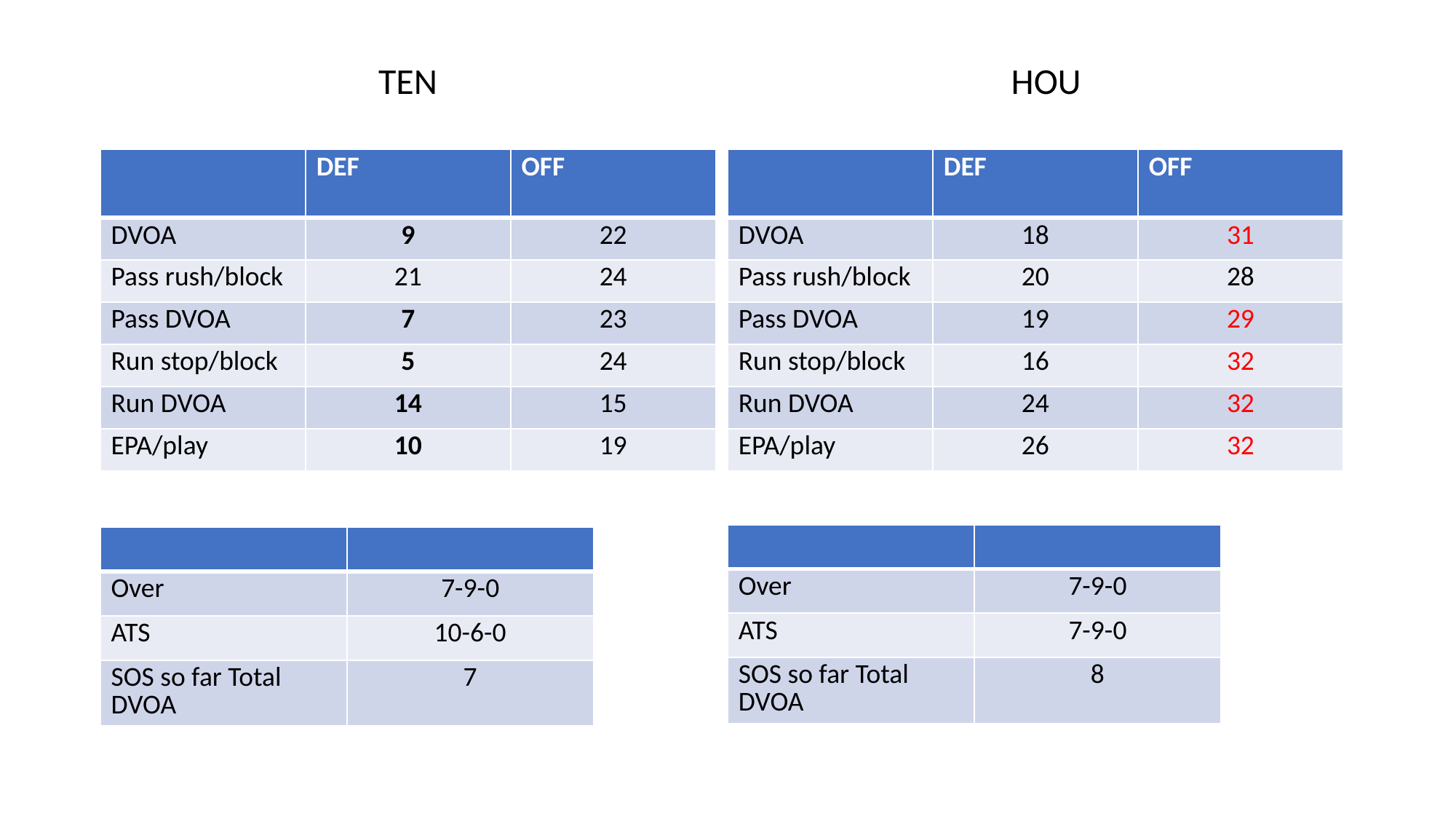

TEN
HOU
|  | DEF | OFF |
| --- | --- | --- |
| DVOA | 9 | 22 |
| Pass rush/block | 21 | 24 |
| Pass DVOA | 7 | 23 |
| Run stop/block | 5 | 24 |
| Run DVOA | 14 | 15 |
| EPA/play | 10 | 19 |
|  | DEF | OFF |
| --- | --- | --- |
| DVOA | 18 | 31 |
| Pass rush/block | 20 | 28 |
| Pass DVOA | 19 | 29 |
| Run stop/block | 16 | 32 |
| Run DVOA | 24 | 32 |
| EPA/play | 26 | 32 |
|  |  |
| --- | --- |
| Over | 7-9-0 |
| ATS | 7-9-0 |
| SOS so far Total DVOA | 8 |
|  |  |
| --- | --- |
| Over | 7-9-0 |
| ATS | 10-6-0 |
| SOS so far Total DVOA | 7 |